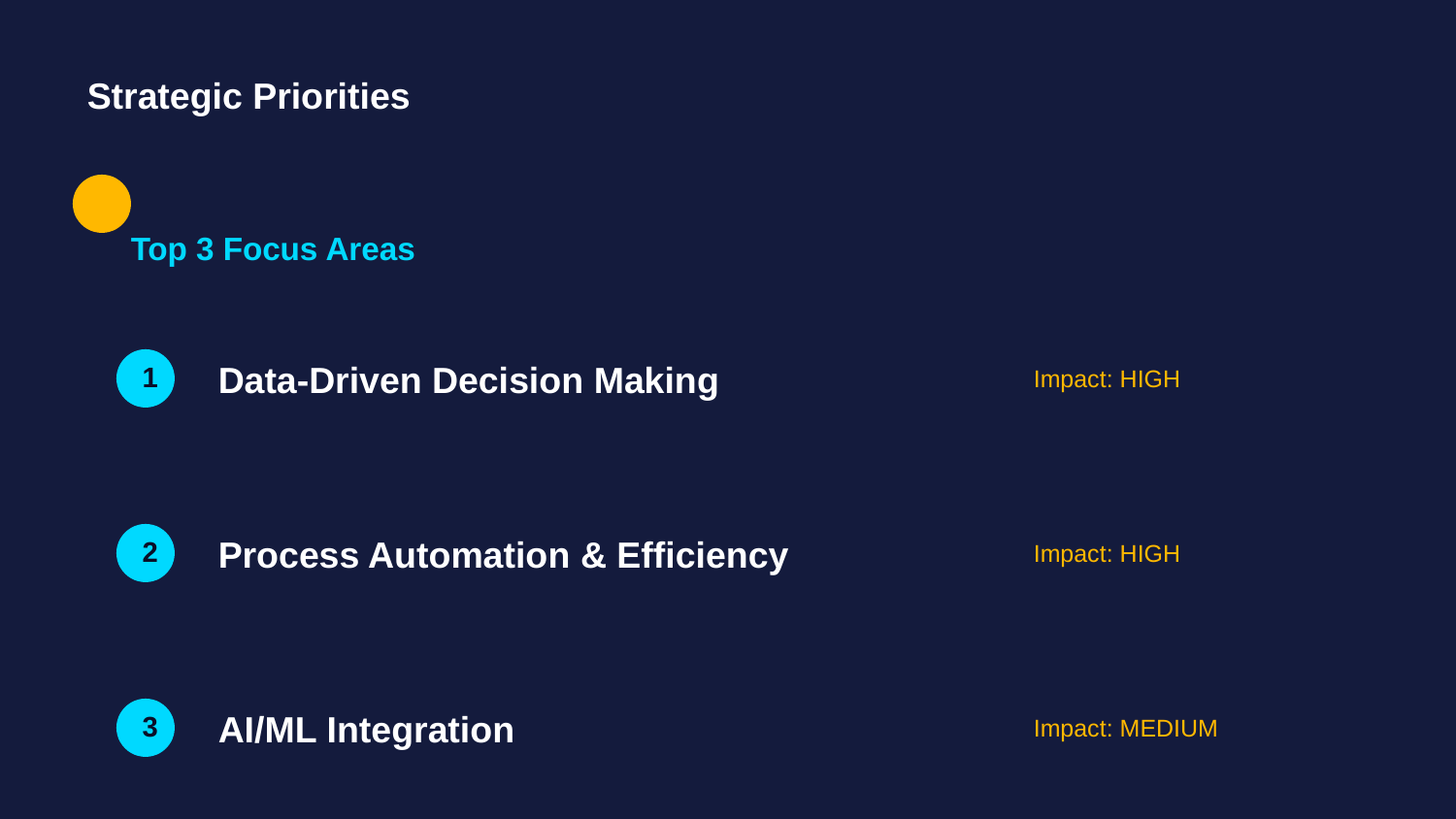

Strategic Priorities

Top 3 Focus Areas

Data-Driven Decision Making
Impact: HIGH
1

Process Automation & Efficiency
Impact: HIGH
2

AI/ML Integration
Impact: MEDIUM
3